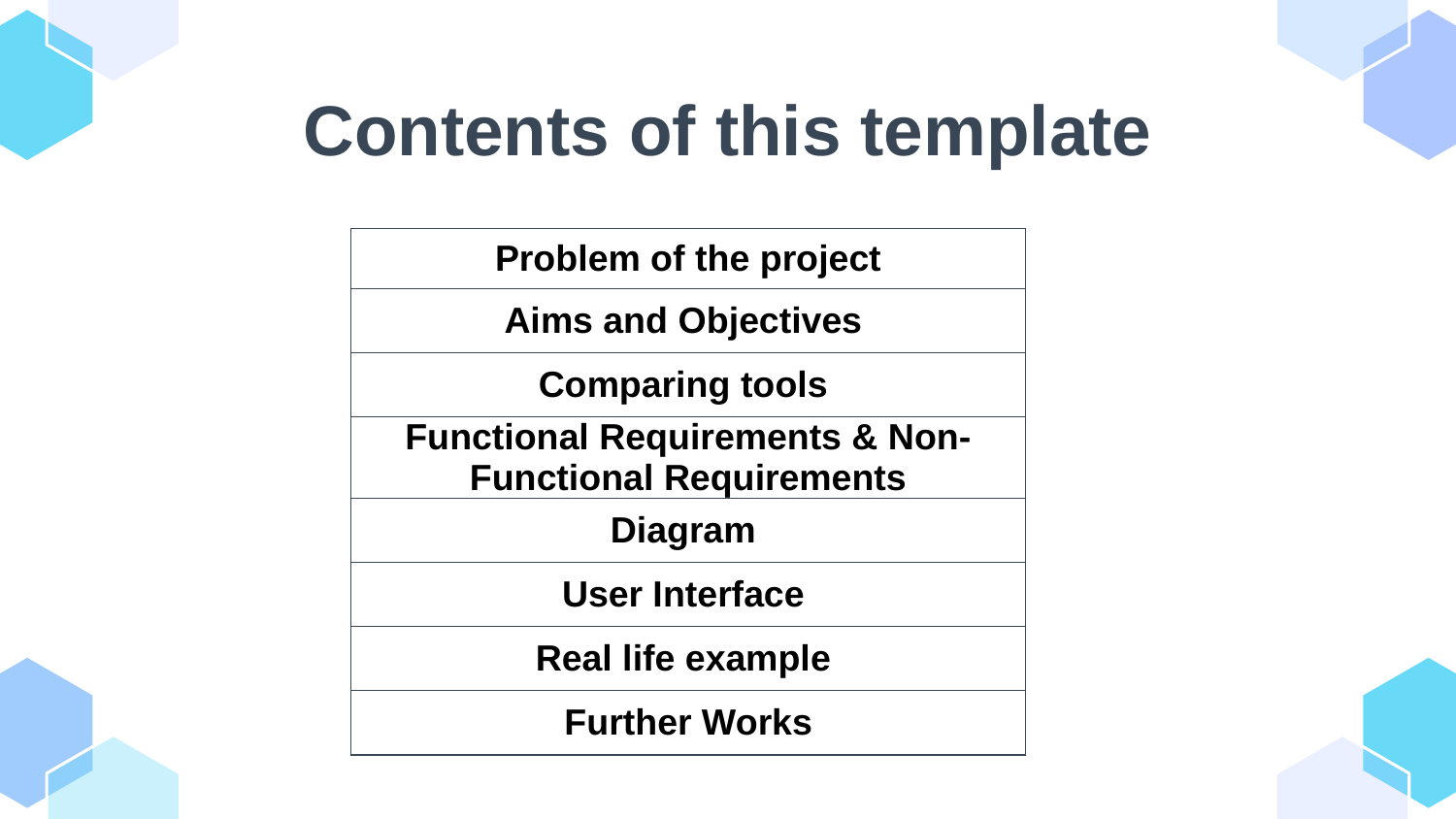

# Contents of this template
| Problem of the project |
| --- |
| Aims and Objectives |
| Comparing tools |
| Functional Requirements & Non- Functional Requirements |
| Diagram |
| User Interface |
| Real life example |
| Further Works |